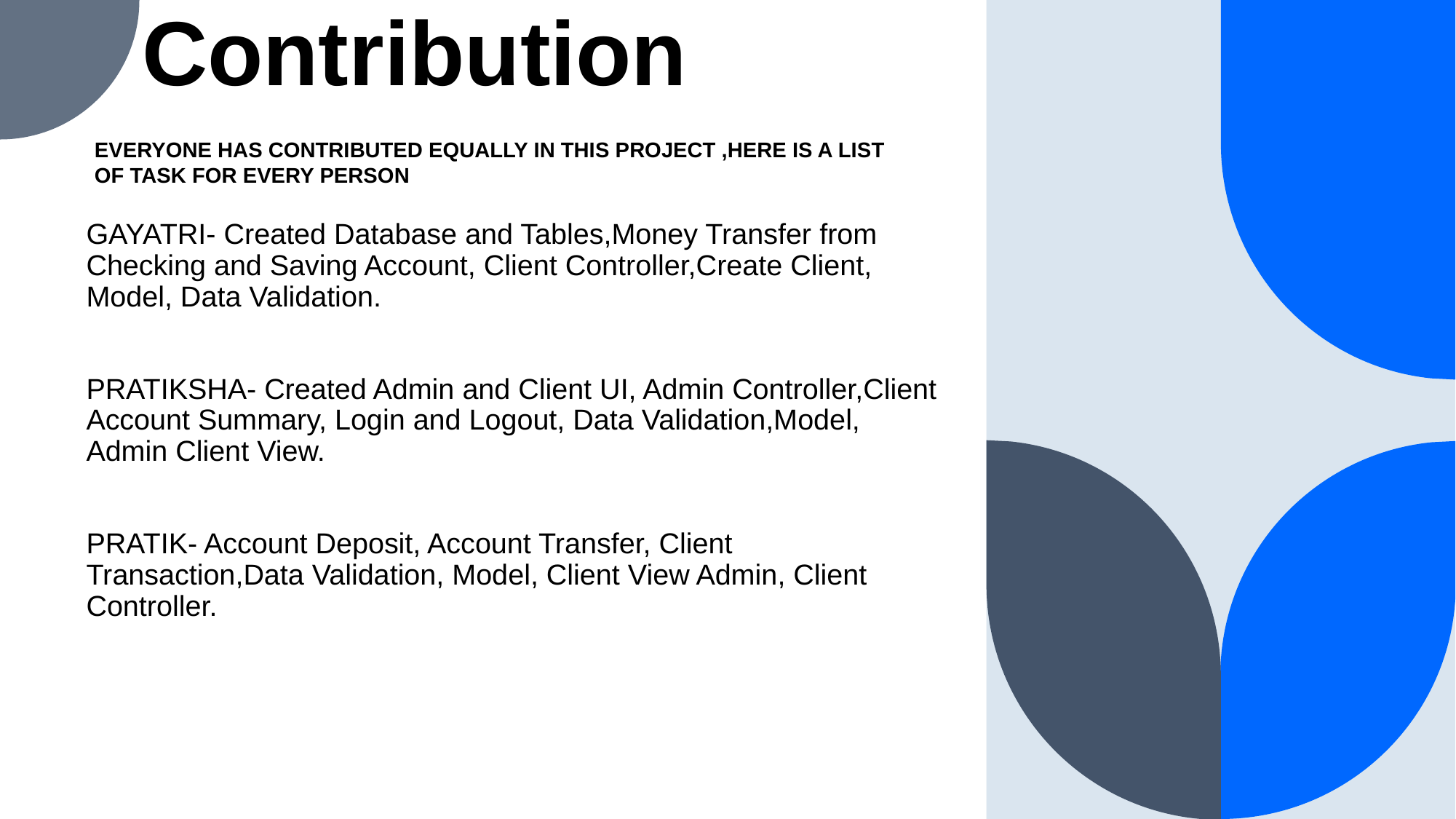

# Contribution
EVERYONE HAS CONTRIBUTED EQUALLY IN THIS PROJECT ,HERE IS A LIST OF TASK FOR EVERY PERSON
GAYATRI- Created Database and Tables,Money Transfer from Checking and Saving Account, Client Controller,Create Client, Model, Data Validation.

PRATIKSHA- Created Admin and Client UI, Admin Controller,Client Account Summary, Login and Logout, Data Validation,Model, Admin Client View.

PRATIK- Account Deposit, Account Transfer, Client Transaction,Data Validation, Model, Client View Admin, Client Controller.